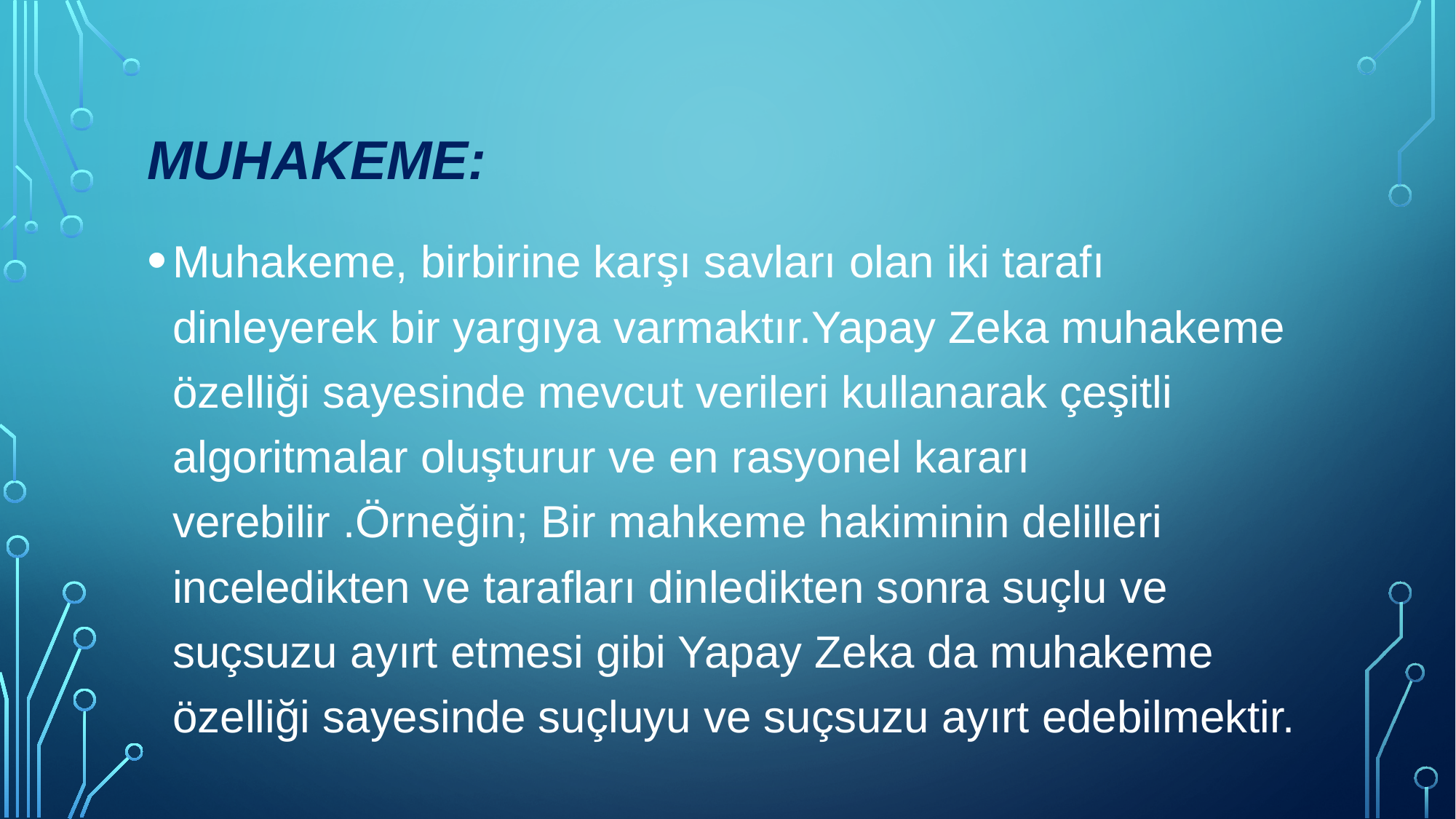

# Muhakeme:

Muhakeme, birbirine karşı savları olan iki tarafı dinleyerek bir yargıya varmaktır.Yapay Zeka muhakeme özelliği sayesinde mevcut verileri kullanarak çeşitli algoritmalar oluşturur ve en rasyonel kararı verebilir .Örneğin; Bir mahkeme hakiminin delilleri inceledikten ve tarafları dinledikten sonra suçlu ve suçsuzu ayırt etmesi gibi Yapay Zeka da muhakeme özelliği sayesinde suçluyu ve suçsuzu ayırt edebilmektir.